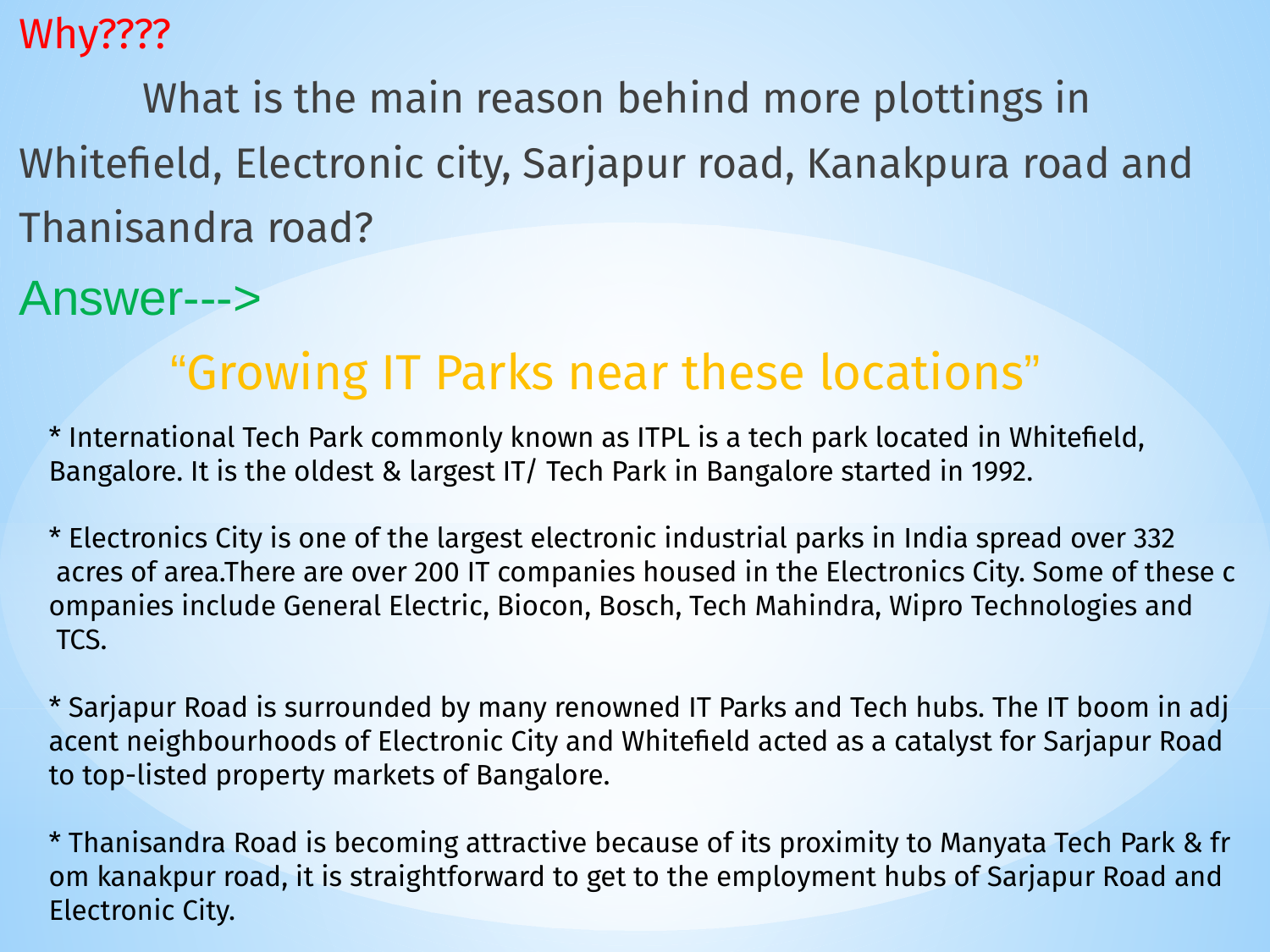

Why????
           What is the main reason behind more plottings in
Whitefield, Electronic city, Sarjapur road, Kanakpura road and
Thanisandra road?
Answer--->
           “Growing IT Parks near these locations”
* International Tech Park commonly known as ITPL is a tech park located in Whitefield,         Bangalore. It is the oldest & largest IT/ Tech Park in Bangalore started in 1992.

* Electronics City is one of the largest electronic industrial parks in India spread over 332      acres of area.There are over 200 IT companies housed in the Electronics City. Some of these companies include General Electric, Biocon, Bosch, Tech Mahindra, Wipro Technologies and   TCS.

* Sarjapur Road is surrounded by many renowned IT Parks and Tech hubs. The IT boom in adjacent neighbourhoods of Electronic City and Whitefield acted as a catalyst for Sarjapur Road to top-listed property markets of Bangalore.

* Thanisandra Road is becoming attractive because of its proximity to Manyata Tech Park & from kanakpur road, it is straightforward to get to the employment hubs of Sarjapur Road and Electronic City.